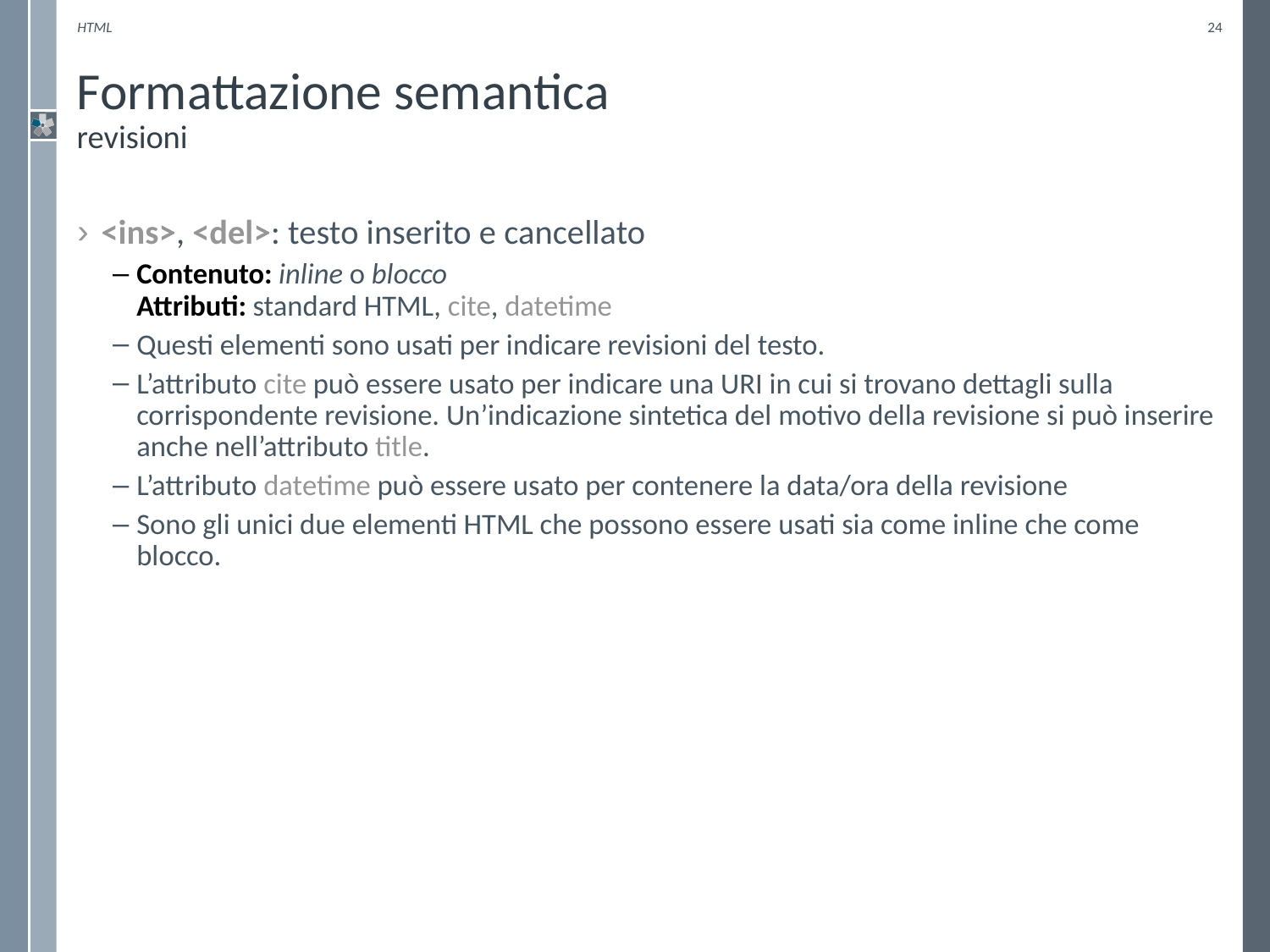

HTML
24
# Formattazione semantica revisioni
<ins>, <del>: testo inserito e cancellato
Contenuto: inline o blocco
Attributi: standard HTML, cite, datetime
Questi elementi sono usati per indicare revisioni del testo.
L’attributo cite può essere usato per indicare una URI in cui si trovano dettagli sulla corrispondente revisione. Un’indicazione sintetica del motivo della revisione si può inserire anche nell’attributo title.
L’attributo datetime può essere usato per contenere la data/ora della revisione
Sono gli unici due elementi HTML che possono essere usati sia come inline che come blocco.